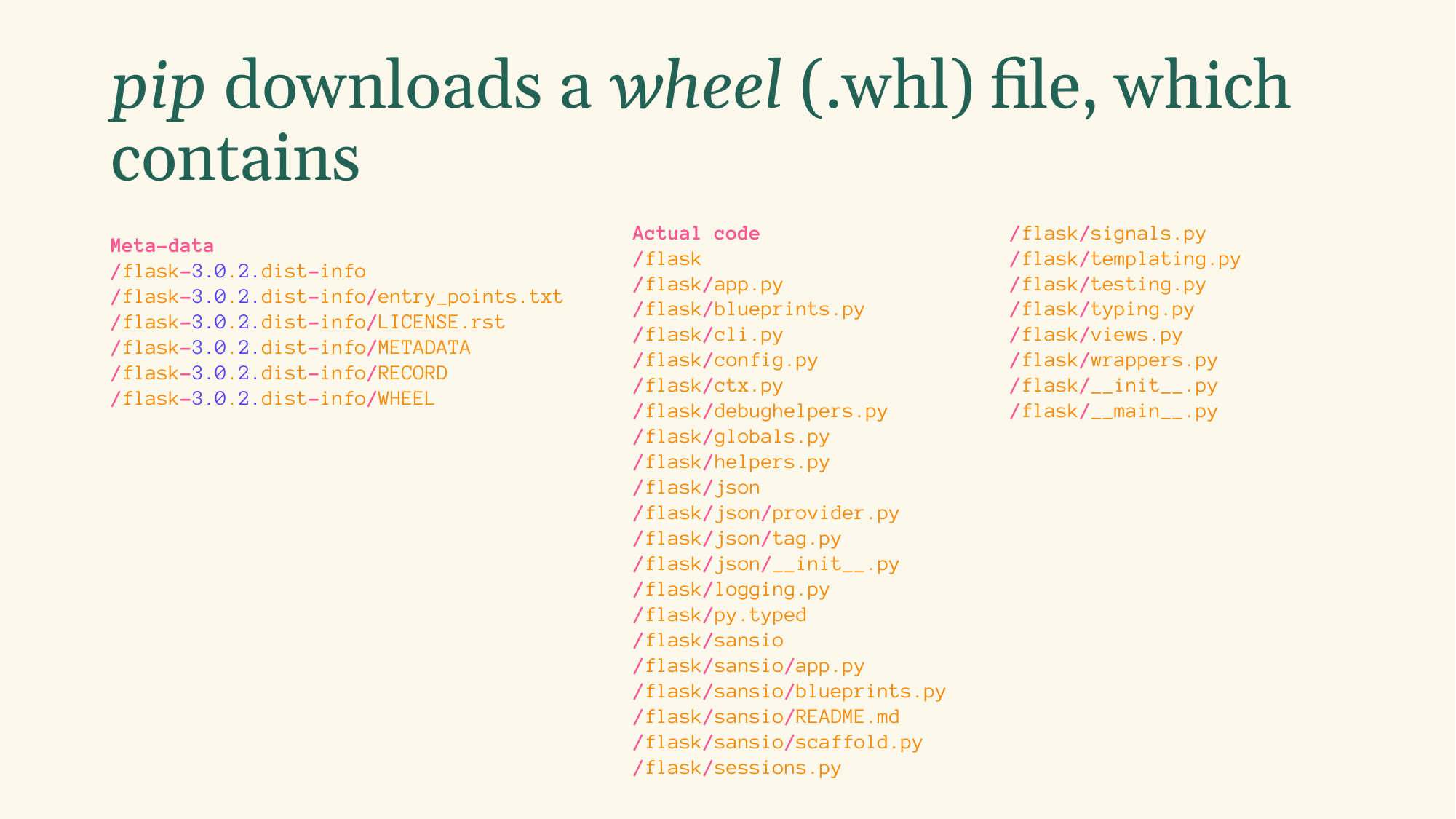

# pip downloads a wheel (.whl) file, which contains
Actual code
/flask
/flask/app.py
/flask/blueprints.py
/flask/cli.py
/flask/config.py
/flask/ctx.py
/flask/debughelpers.py
/flask/globals.py
/flask/helpers.py
/flask/json
/flask/json/provider.py
/flask/json/tag.py
/flask/json/__init__.py
/flask/logging.py
/flask/py.typed
/flask/sansio
/flask/sansio/app.py
/flask/sansio/blueprints.py
/flask/sansio/README.md
/flask/sansio/scaffold.py
/flask/sessions.py
/flask/signals.py
/flask/templating.py
/flask/testing.py
/flask/typing.py
/flask/views.py
/flask/wrappers.py
/flask/__init__.py
/flask/__main__.py
Meta-data
/flask-3.0.2.dist-info
/flask-3.0.2.dist-info/entry_points.txt
/flask-3.0.2.dist-info/LICENSE.rst
/flask-3.0.2.dist-info/METADATA
/flask-3.0.2.dist-info/RECORD
/flask-3.0.2.dist-info/WHEEL